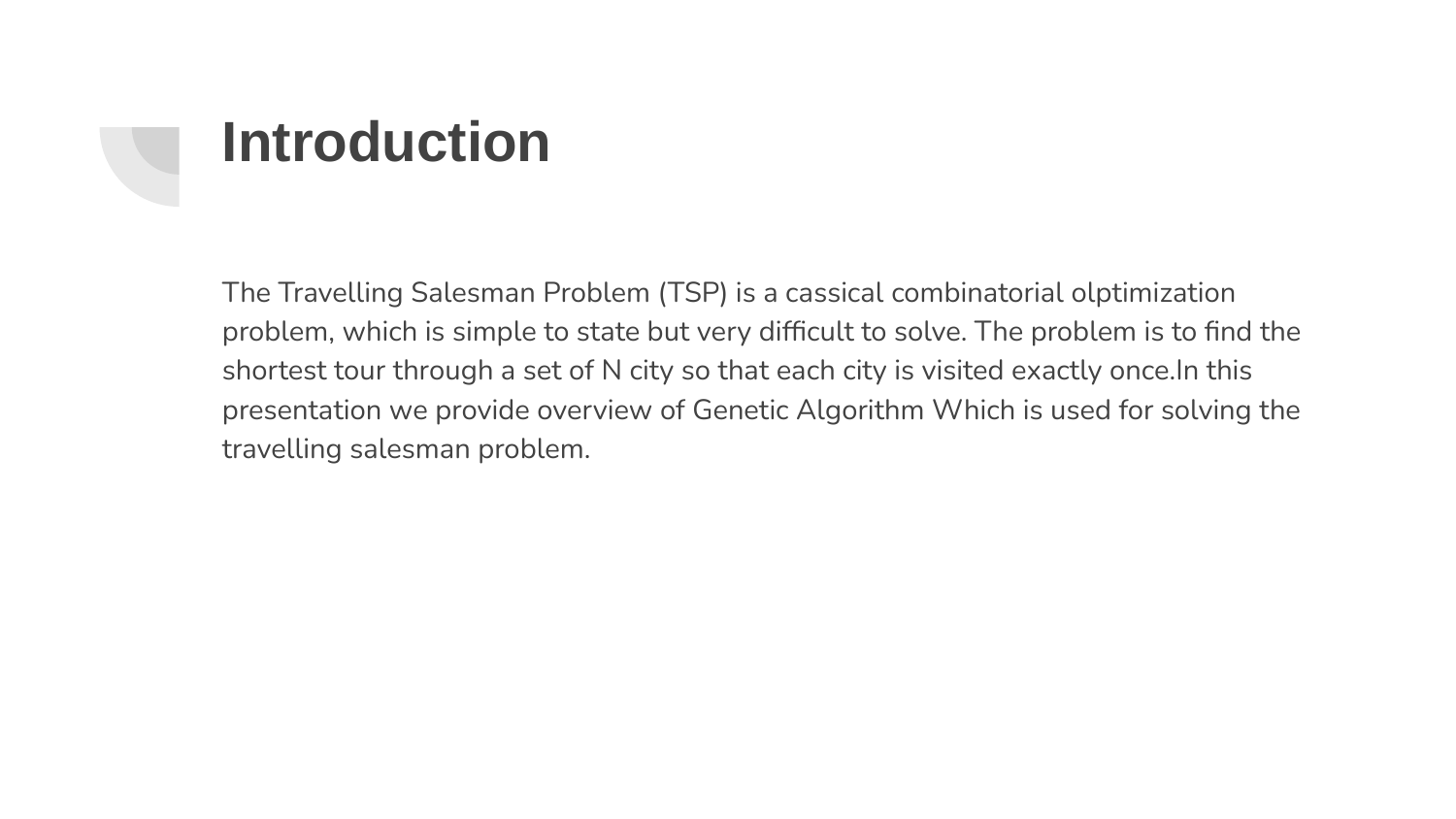

# Introduction
The Travelling Salesman Problem (TSP) is a cassical combinatorial olptimization problem, which is simple to state but very difficult to solve. The problem is to find the shortest tour through a set of N city so that each city is visited exactly once.In this presentation we provide overview of Genetic Algorithm Which is used for solving the travelling salesman problem.